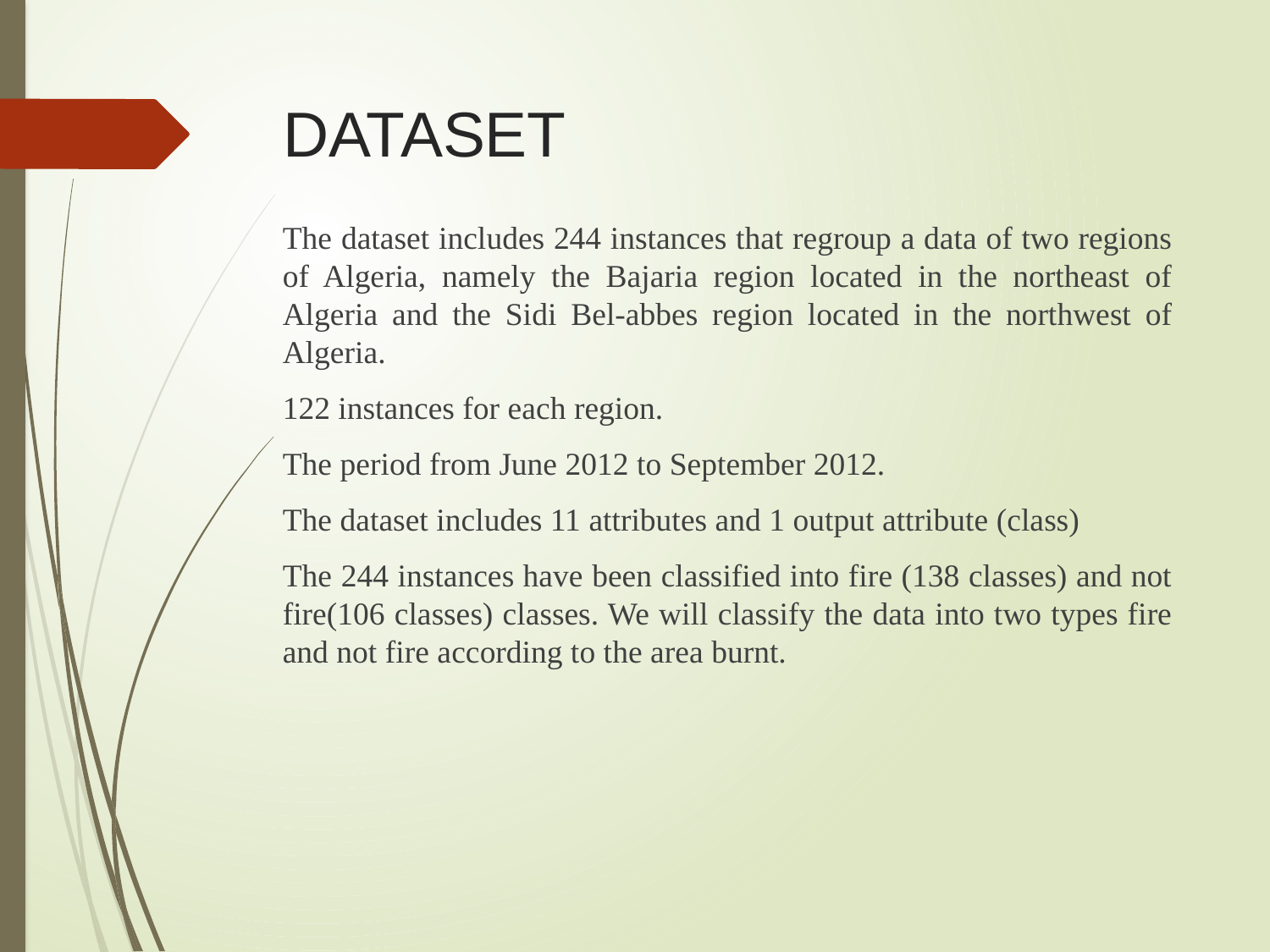

# DATASET
The dataset includes 244 instances that regroup a data of two regions of Algeria, namely the Bajaria region located in the northeast of Algeria and the Sidi Bel-abbes region located in the northwest of Algeria.
122 instances for each region.
The period from June 2012 to September 2012.
The dataset includes 11 attributes and 1 output attribute (class)
The 244 instances have been classified into fire (138 classes) and not fire(106 classes) classes. We will classify the data into two types fire and not fire according to the area burnt.